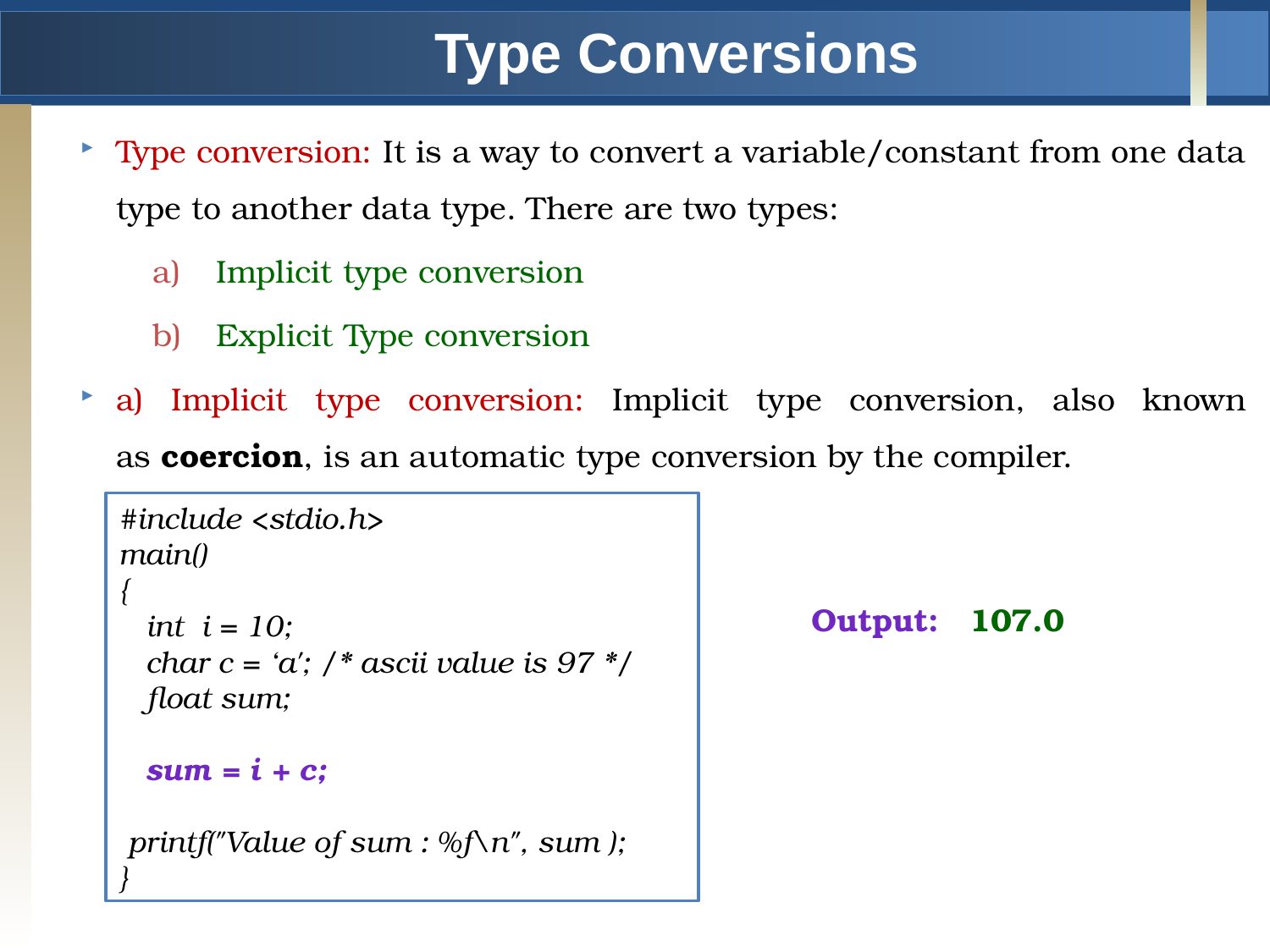

# Type Conversions
Type conversion: It is a way to convert a variable/constant from one data type to another data type. There are two types:
Implicit type conversion
Explicit Type conversion
a) Implicit type conversion: Implicit type conversion, also known as coercion, is an automatic type conversion by the compiler.
#include <stdio.h>
main()
{
   int  i = 10;
   char c = ‘a'; /* ascii value is 97 */
   float sum;

   sum = i + c;

 printf("Value of sum : %f\n", sum );
}
Output:   107.0